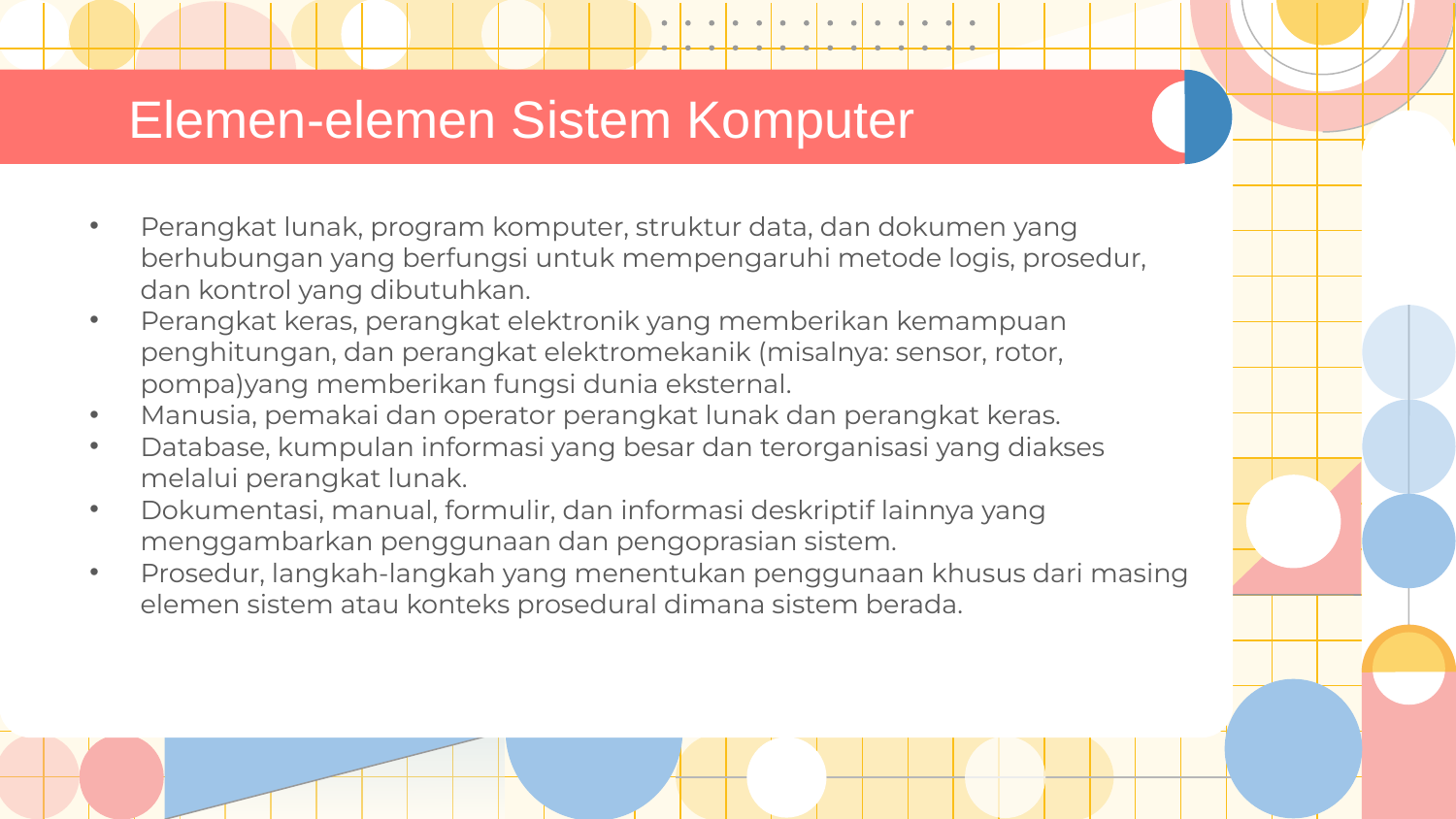

# Elemen-elemen Sistem Komputer
Perangkat lunak, program komputer, struktur data, dan dokumen yang berhubungan yang berfungsi untuk mempengaruhi metode logis, prosedur, dan kontrol yang dibutuhkan.
Perangkat keras, perangkat elektronik yang memberikan kemampuan penghitungan, dan perangkat elektromekanik (misalnya: sensor, rotor, pompa)yang memberikan fungsi dunia eksternal.
Manusia, pemakai dan operator perangkat lunak dan perangkat keras.
Database, kumpulan informasi yang besar dan terorganisasi yang diakses melalui perangkat lunak.
Dokumentasi, manual, formulir, dan informasi deskriptif lainnya yang menggambarkan penggunaan dan pengoprasian sistem.
Prosedur, langkah-langkah yang menentukan penggunaan khusus dari masing elemen sistem atau konteks prosedural dimana sistem berada.